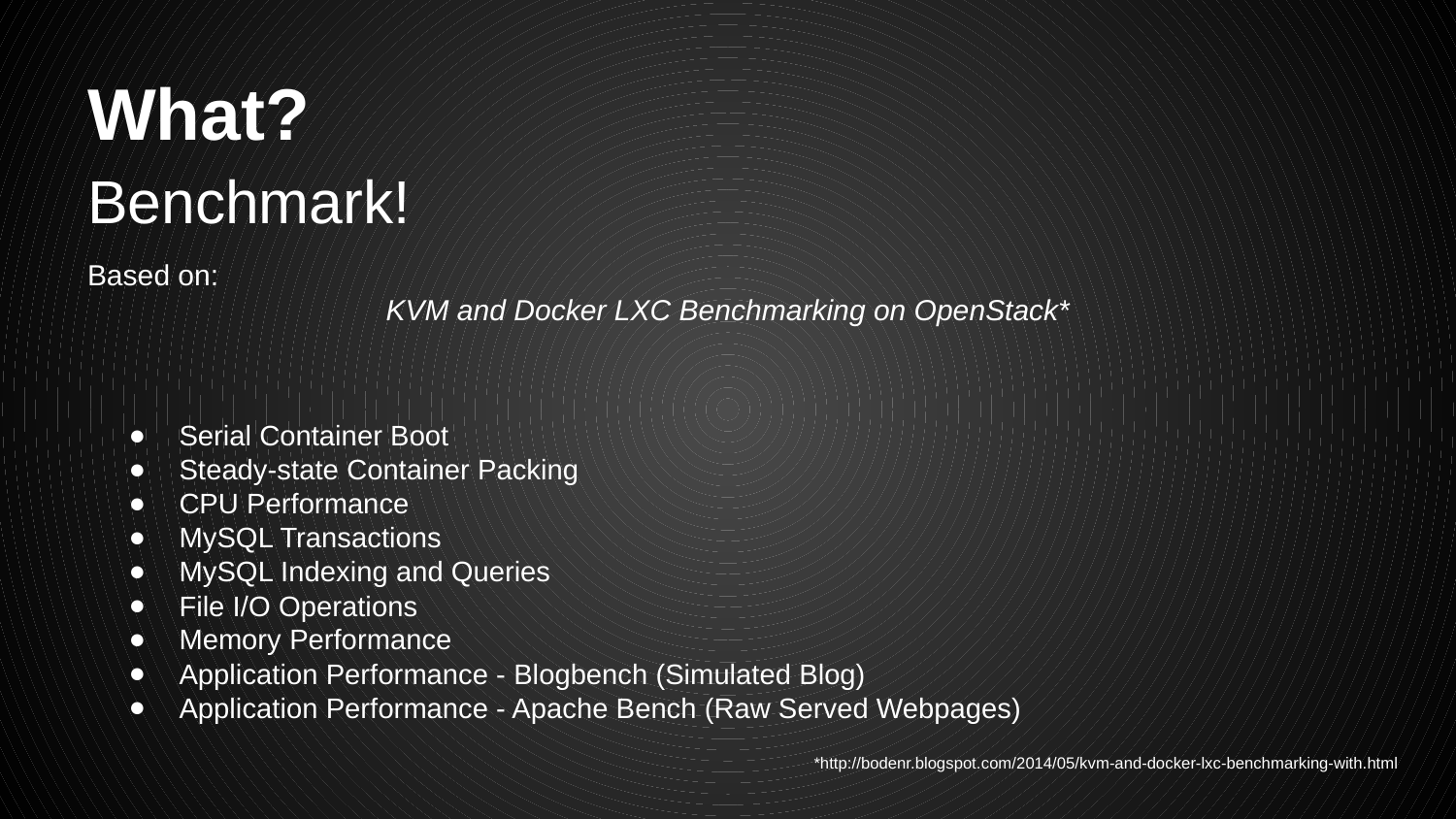

# What?
Benchmark!
Based on:
KVM and Docker LXC Benchmarking on OpenStack*

Serial Container Boot
Steady-state Container Packing
CPU Performance
MySQL Transactions
MySQL Indexing and Queries
File I/O Operations
Memory Performance
Application Performance - Blogbench (Simulated Blog)
Application Performance - Apache Bench (Raw Served Webpages)
*http://bodenr.blogspot.com/2014/05/kvm-and-docker-lxc-benchmarking-with.html